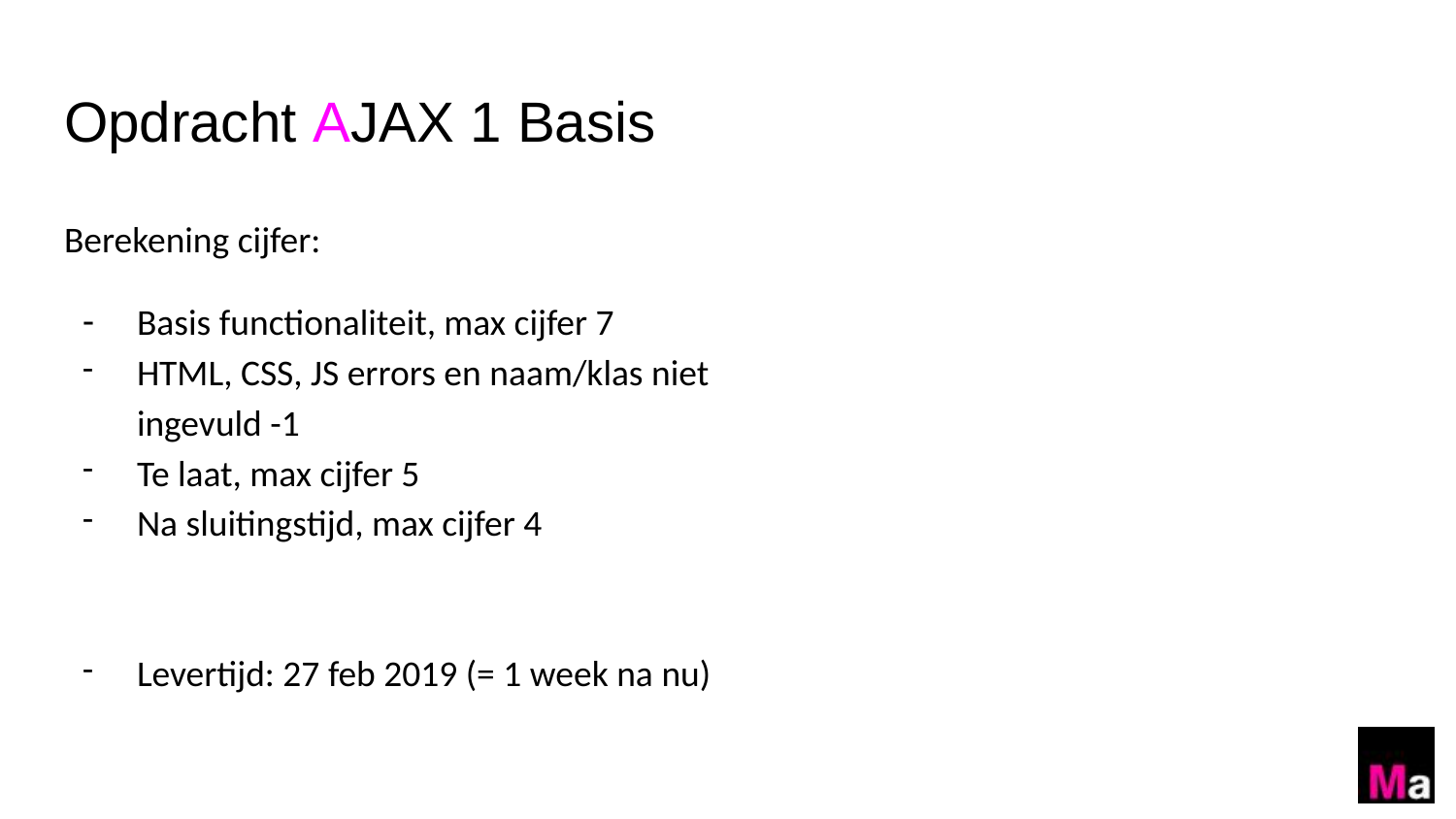

# Opdracht AJAX 1 Basis
Berekening cijfer:
Basis functionaliteit, max cijfer 7
HTML, CSS, JS errors en naam/klas niet ingevuld -1
Te laat, max cijfer 5
Na sluitingstijd, max cijfer 4
Levertijd: 27 feb 2019 (= 1 week na nu)